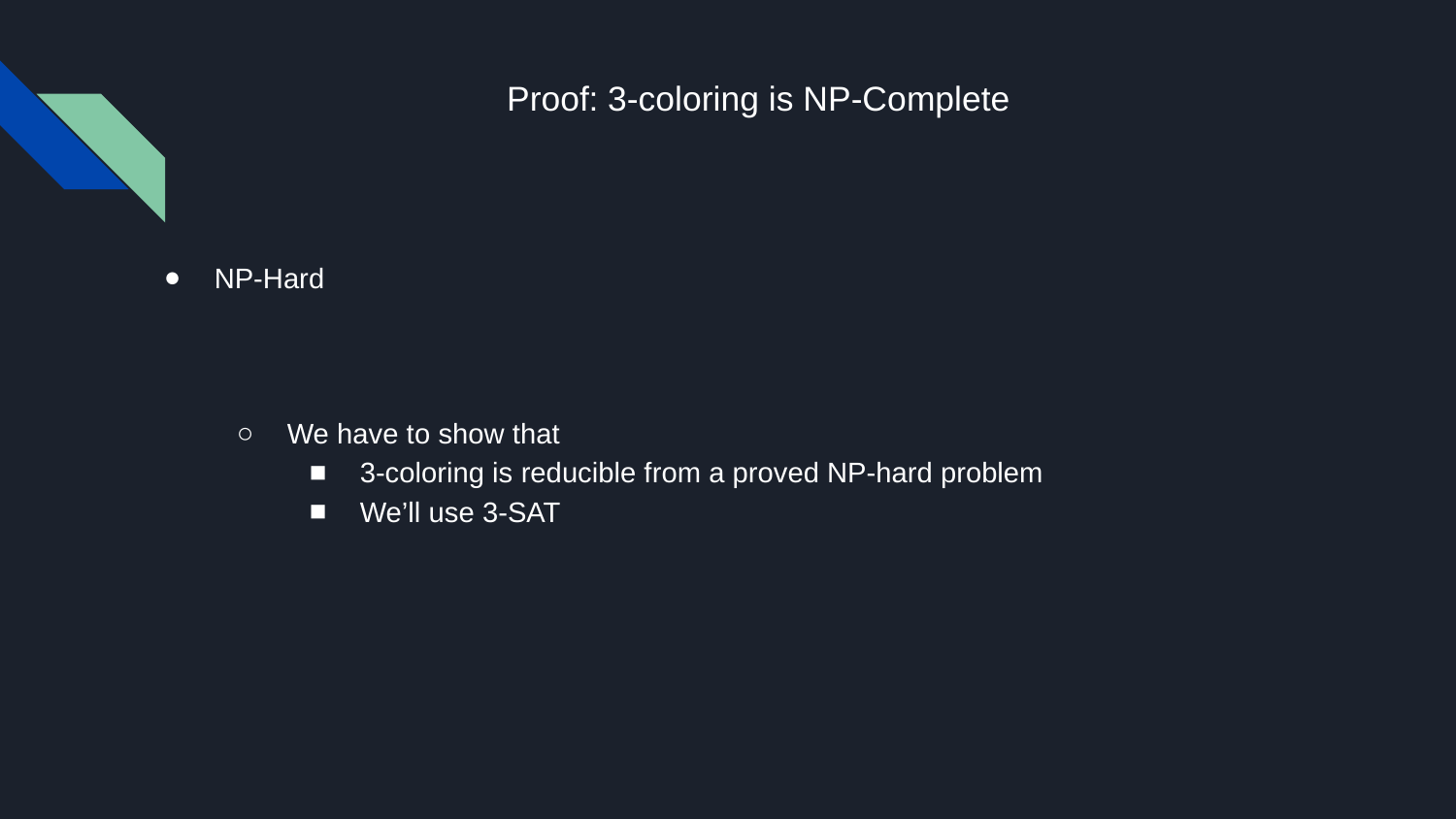

Proof: 3-coloring is NP-Complete
NP-Hard

We have to show that
3-coloring is reducible from a proved NP-hard problem
We’ll use 3-SAT